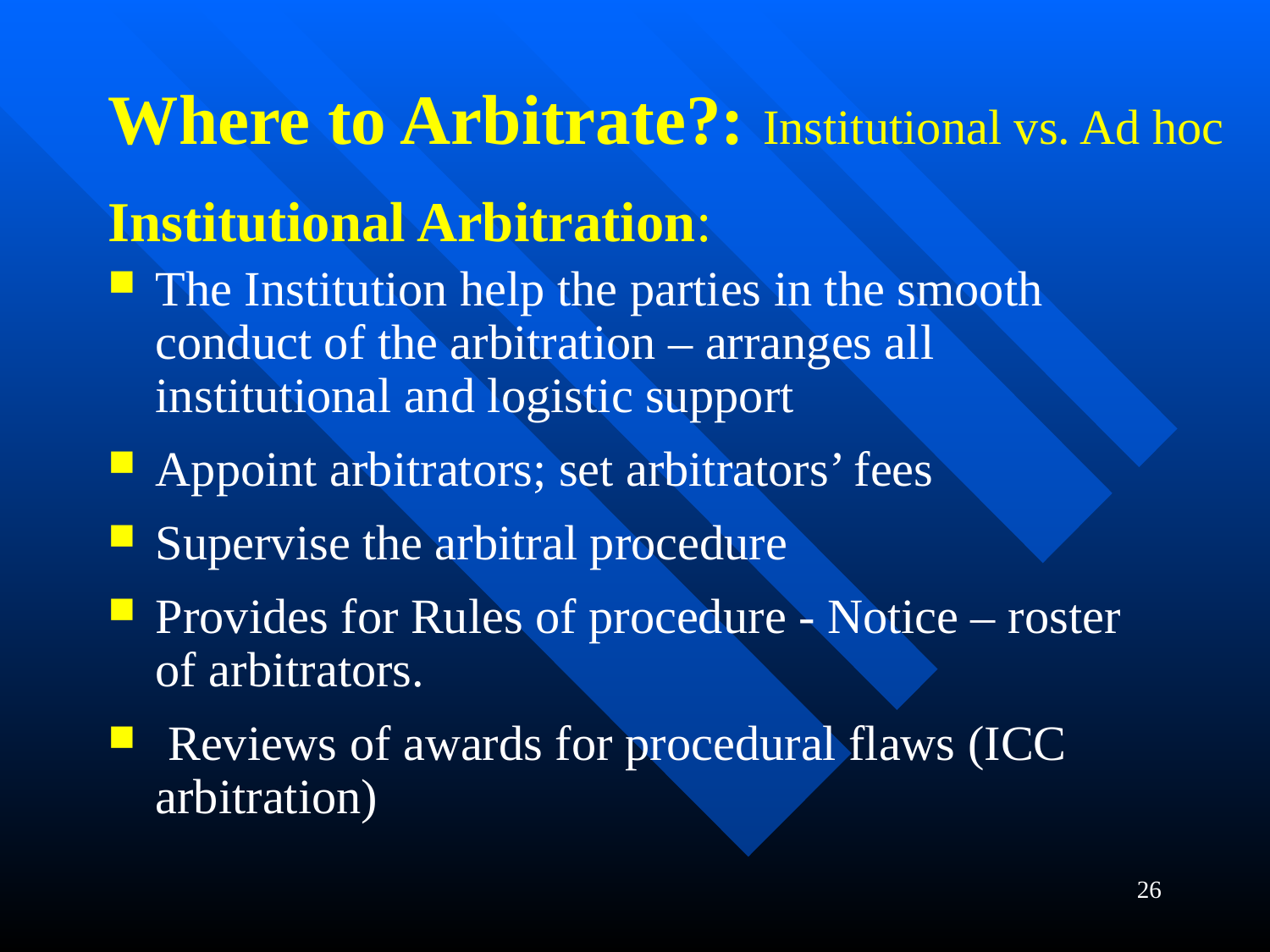

# Where to Arbitrate?: Institutional vs. Ad hoc
Institutional Arbitration:
The Institution help the parties in the smooth conduct of the arbitration – arranges all institutional and logistic support
Appoint arbitrators; set arbitrators’ fees
Supervise the arbitral procedure
Provides for Rules of procedure - Notice – roster of arbitrators.
 Reviews of awards for procedural flaws (ICC arbitration)
26